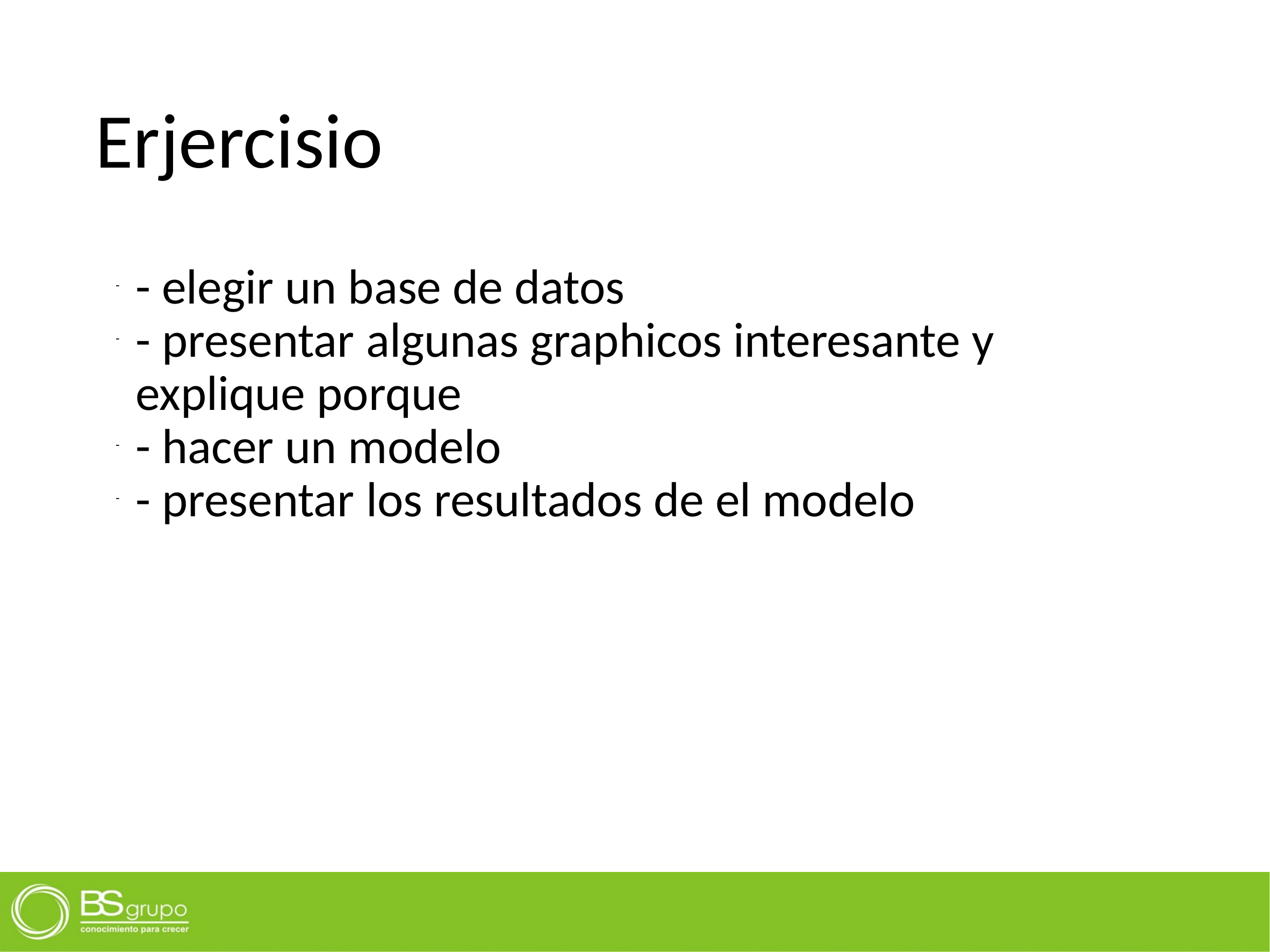

# Erjercisio
- elegir un base de datos
- presentar algunas graphicos interesante y explique porque
- hacer un modelo
- presentar los resultados de el modelo